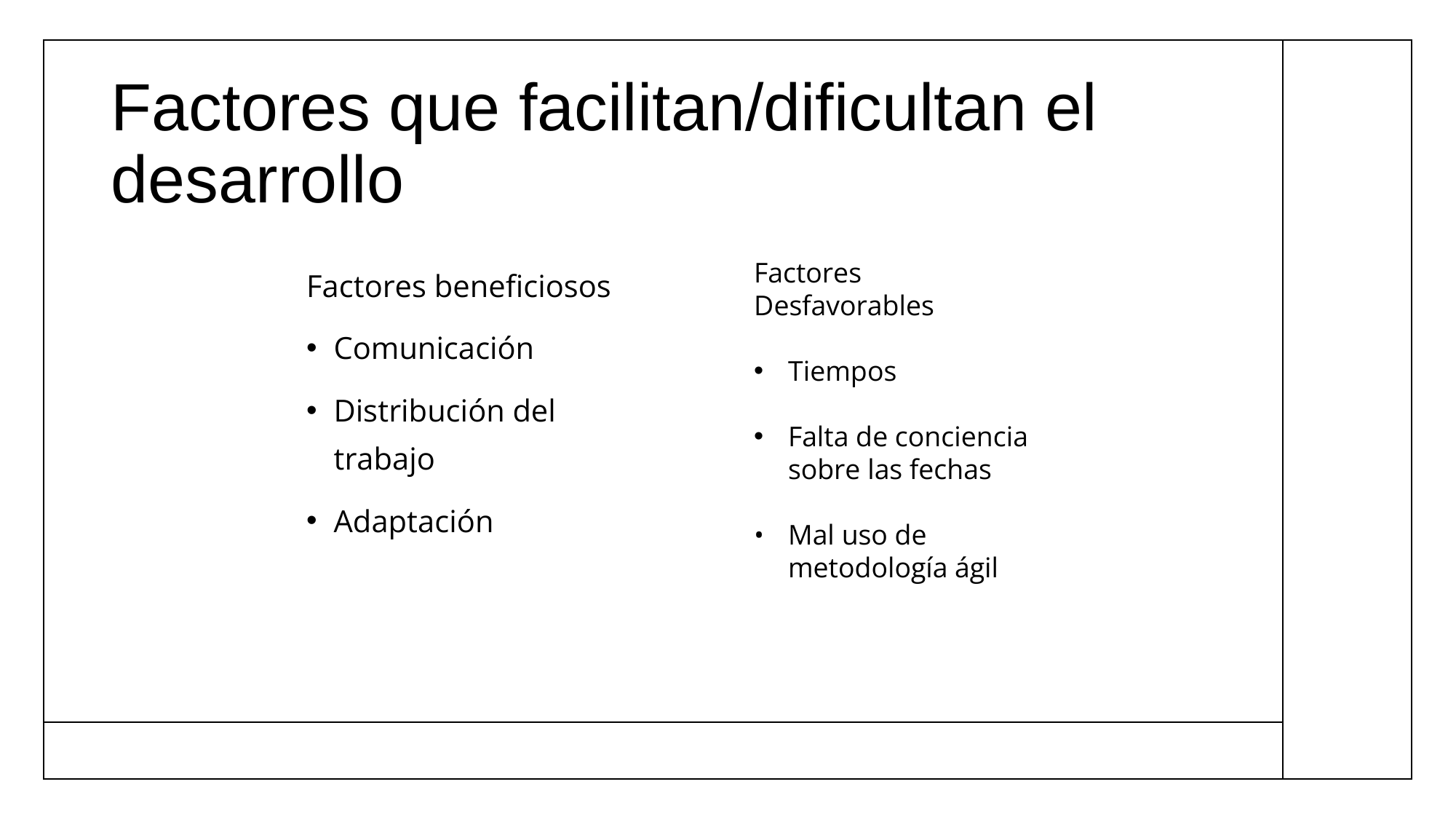

# Factores que facilitan/dificultan el desarrollo
Factores beneficiosos
Comunicación
Distribución del trabajo
Adaptación

Factores Desfavorables

Tiempos

Falta de conciencia sobre las fechas

Mal uso de metodología ágil